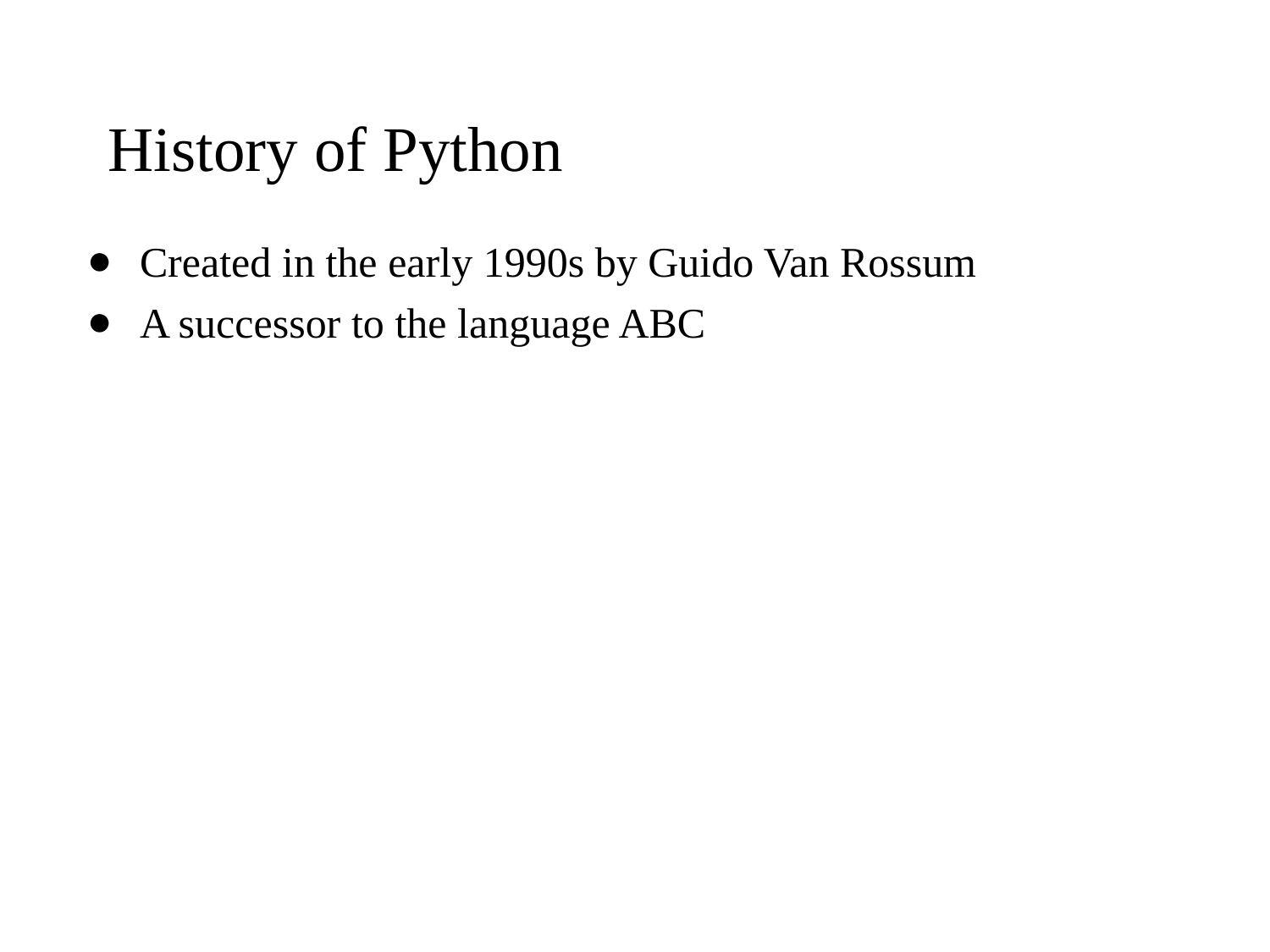

# History of Python
Created in the early 1990s by Guido Van Rossum
A successor to the language ABC